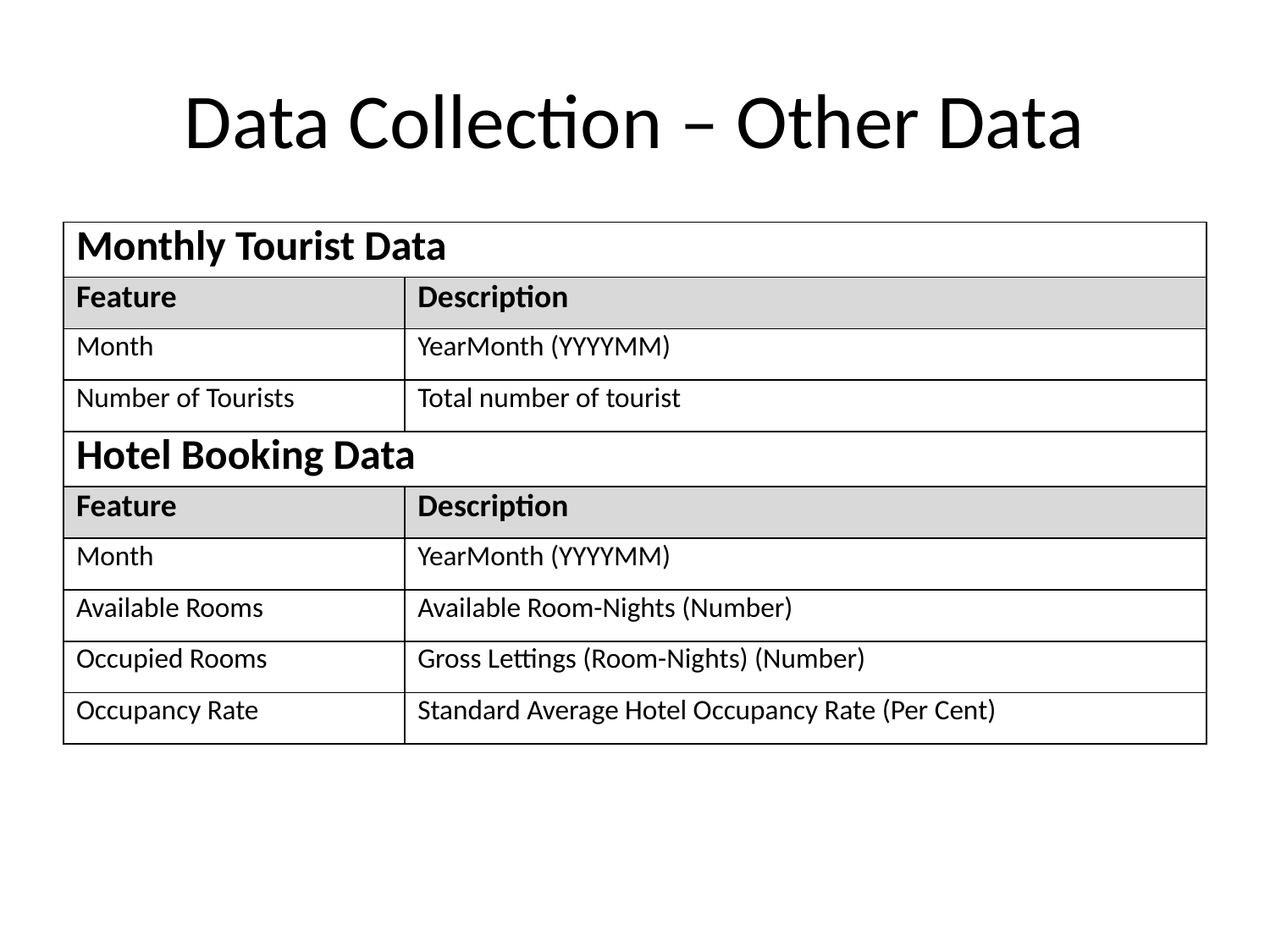

# Data Collection – Other Data
| Monthly Tourist Data |  |
| --- | --- |
| Feature | Description |
| Month | YearMonth (YYYYMM) |
| Number of Tourists | Total number of tourist |
| Hotel Booking Data |  |
| Feature | Description |
| Month | YearMonth (YYYYMM) |
| Available Rooms | Available Room-Nights (Number) |
| Occupied Rooms | Gross Lettings (Room-Nights) (Number) |
| Occupancy Rate | Standard Average Hotel Occupancy Rate (Per Cent) |